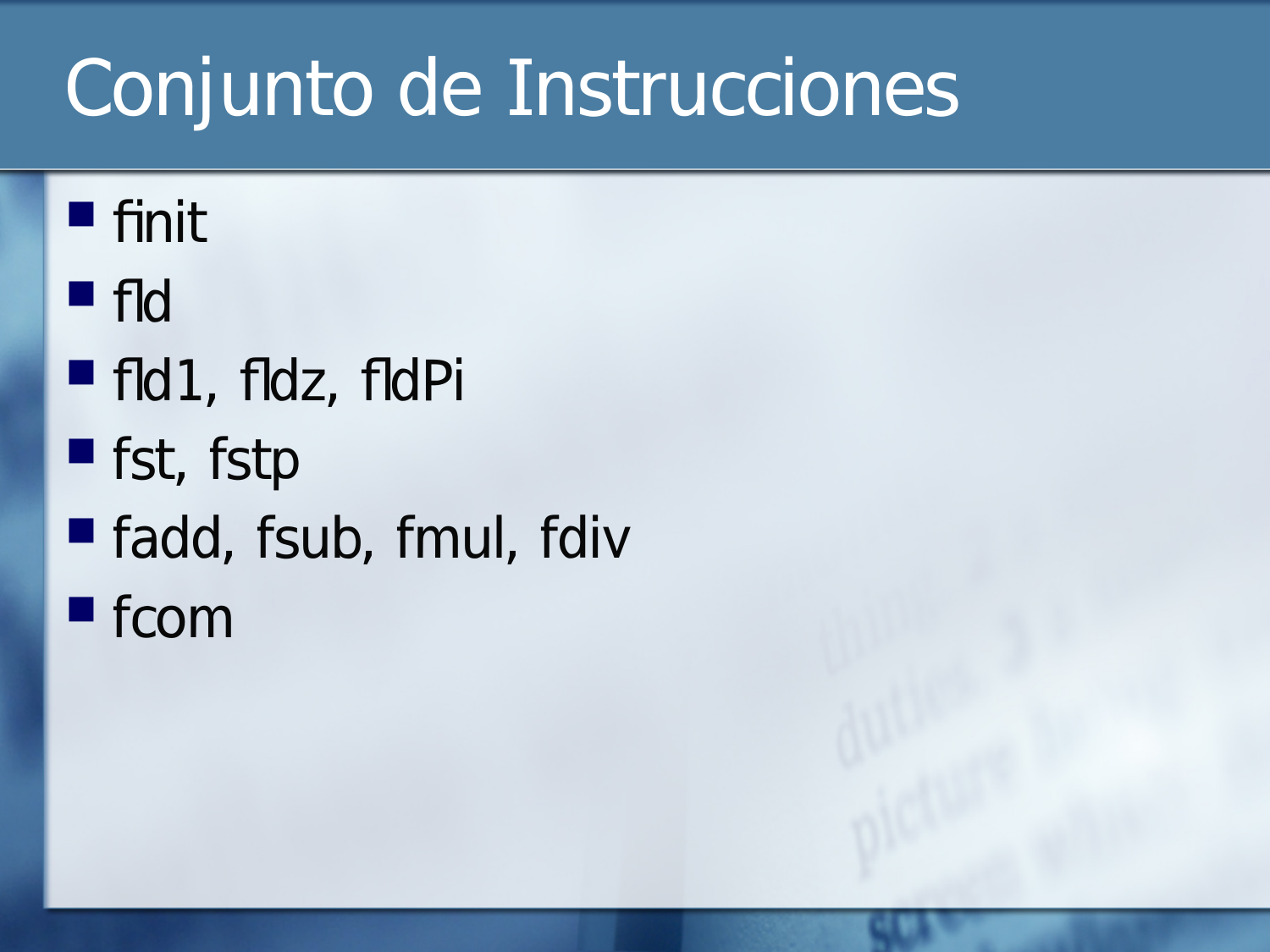

# Conjunto de Instrucciones
finit
fld
fld1, fldz, fldPi
fst, fstp
fadd, fsub, fmul, fdiv
fcom